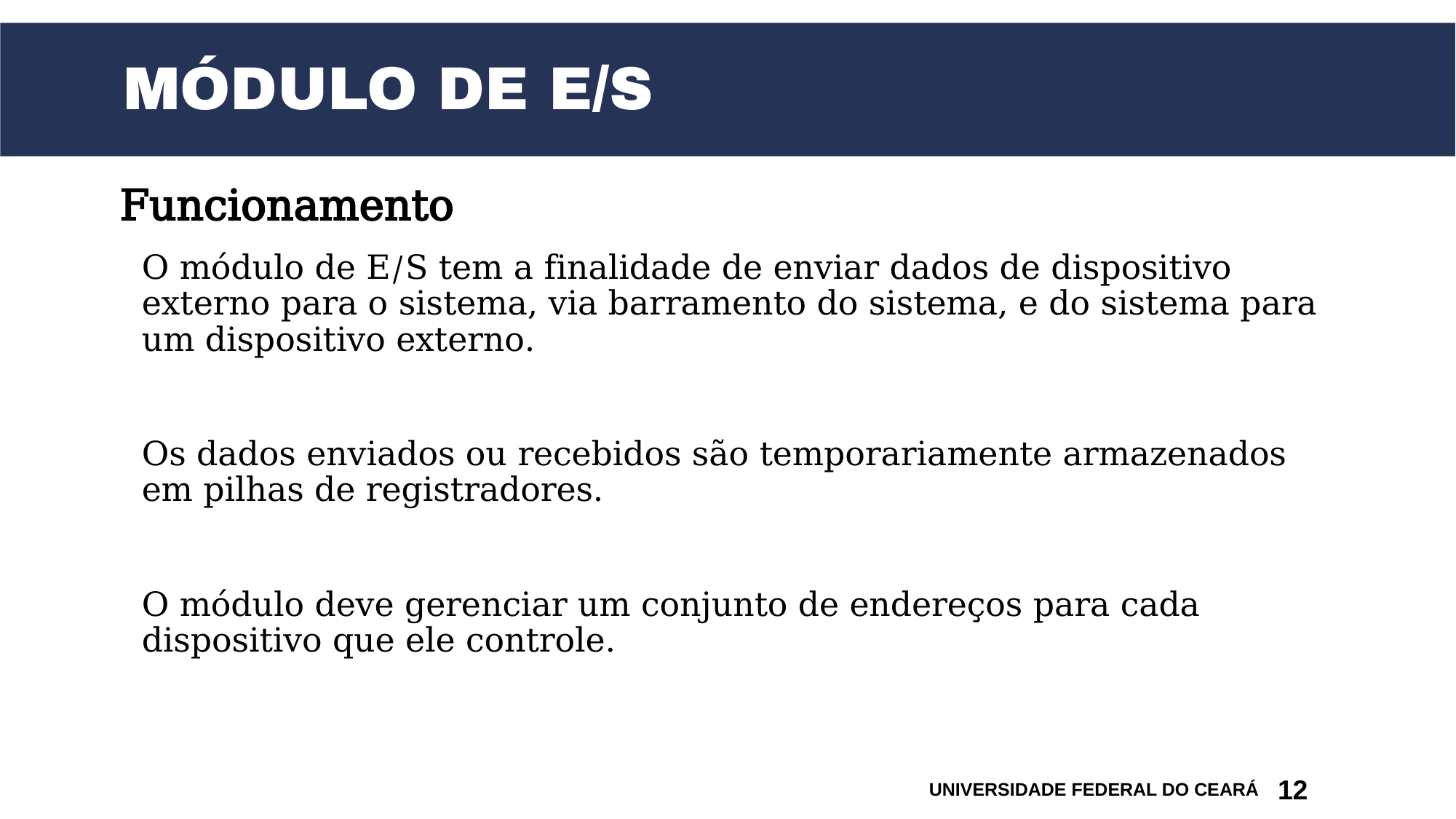

# Módulo de e/s
Funcionamento
O módulo de E/S tem a finalidade de enviar dados de dispositivo externo para o sistema, via barramento do sistema, e do sistema para um dispositivo externo.

Os dados enviados ou recebidos são temporariamente armazenados em pilhas de registradores.

O módulo deve gerenciar um conjunto de endereços para cada dispositivo que ele controle.

UNIVERSIDADE FEDERAL DO CEARÁ
12